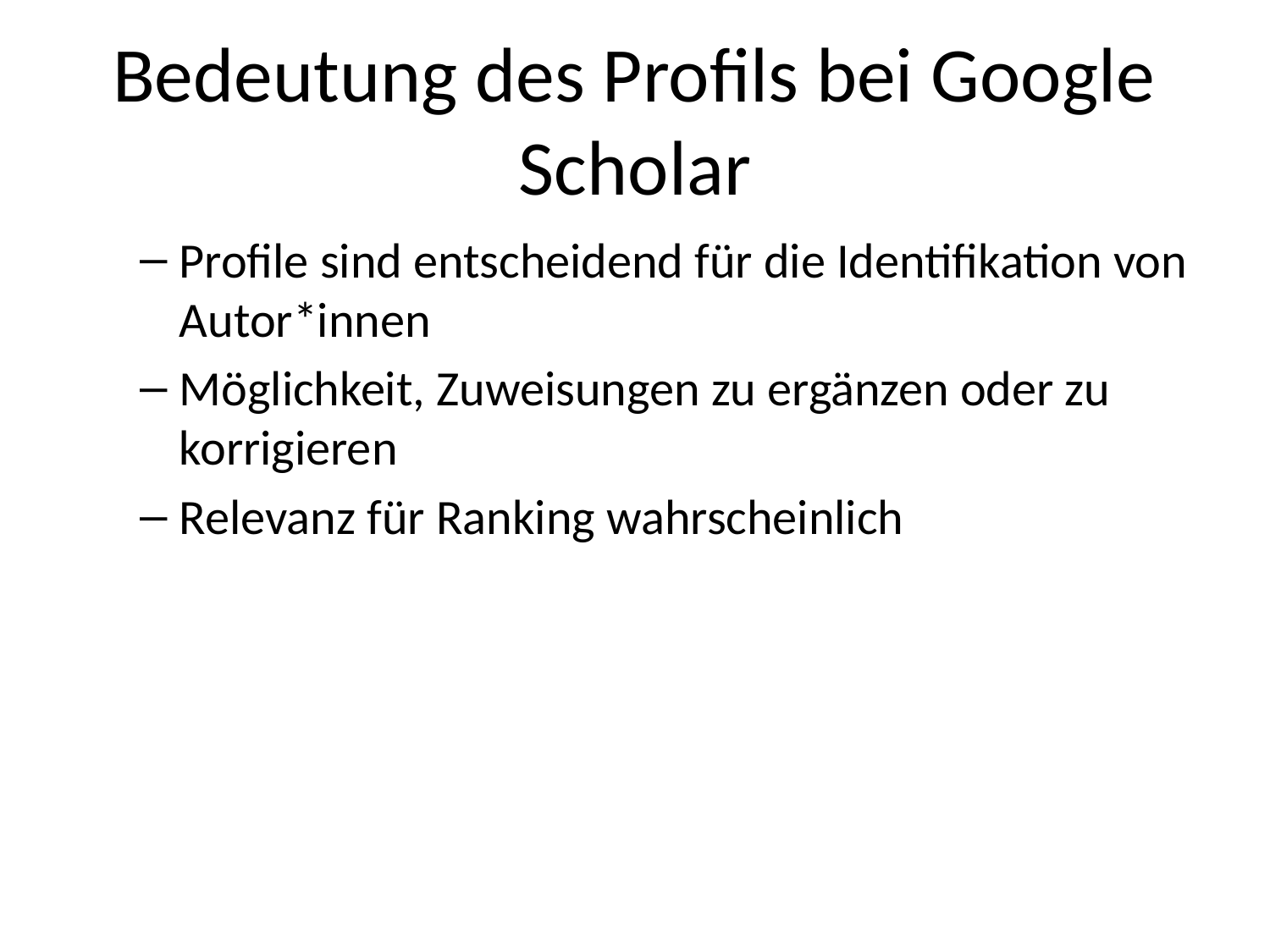

# Bedeutung des Profils bei Google Scholar
Profile sind entscheidend für die Identifikation von Autor*innen
Möglichkeit, Zuweisungen zu ergänzen oder zu korrigieren
Relevanz für Ranking wahrscheinlich